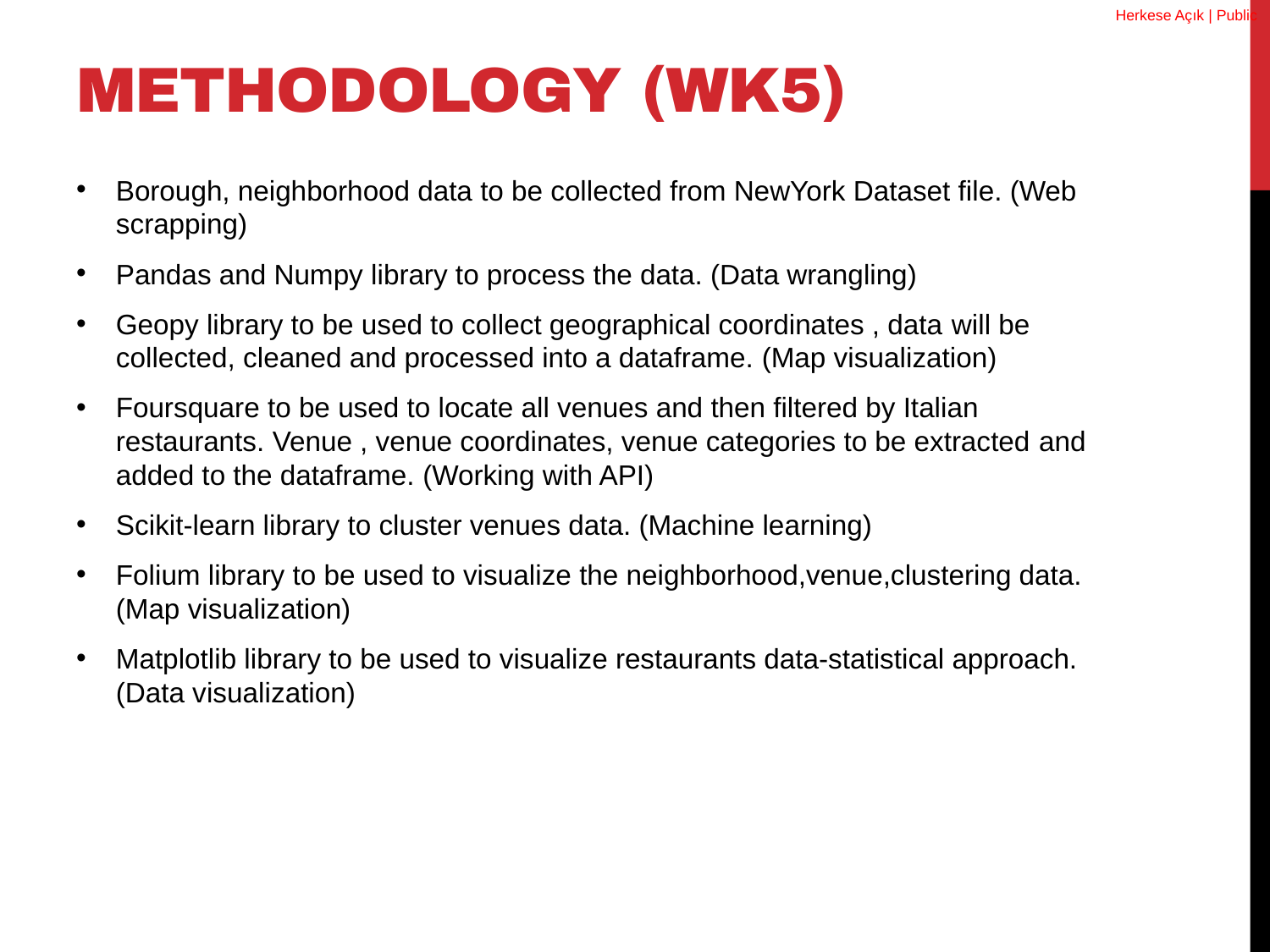

# Methodology (WK5)
Borough, neighborhood data to be collected from NewYork Dataset file. (Web scrapping)
Pandas and Numpy library to process the data. (Data wrangling)
Geopy library to be used to collect geographical coordinates , data will be collected, cleaned and processed into a dataframe. (Map visualization)
Foursquare to be used to locate all venues and then filtered by Italian restaurants. Venue , venue coordinates, venue categories to be extracted and added to the dataframe. (Working with API)
Scikit-learn library to cluster venues data. (Machine learning)
Folium library to be used to visualize the neighborhood,venue,clustering data. (Map visualization)
Matplotlib library to be used to visualize restaurants data-statistical approach. (Data visualization)